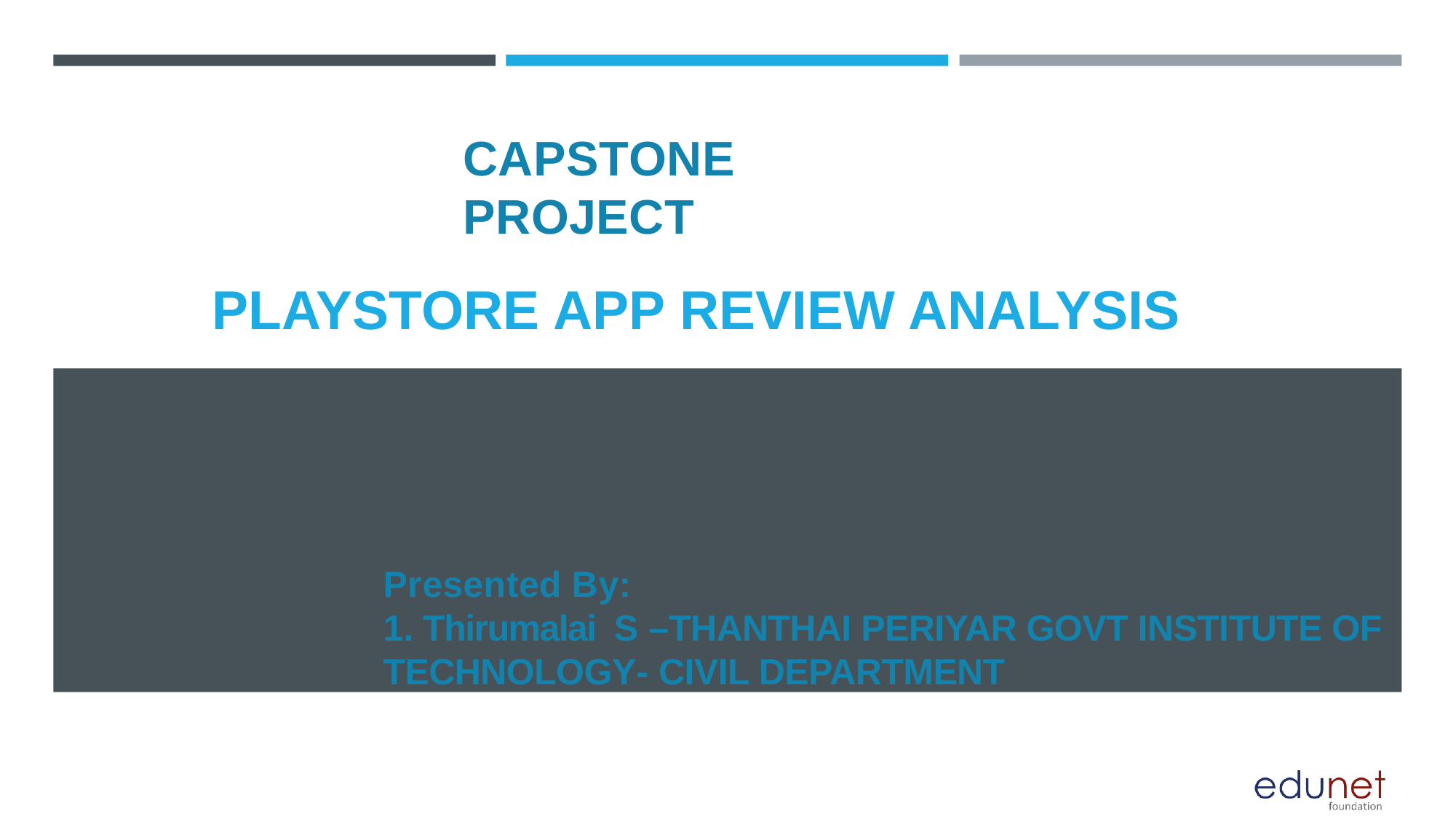

# CAPSTONE PROJECT
PLAYSTORE APP REVIEW ANALYSIS

Presented By:
1. Thirumalai  S –THANTHAI PERIYAR GOVT INSTITUTE OF TECHNOLOGY- CIVIL DEPARTMENT